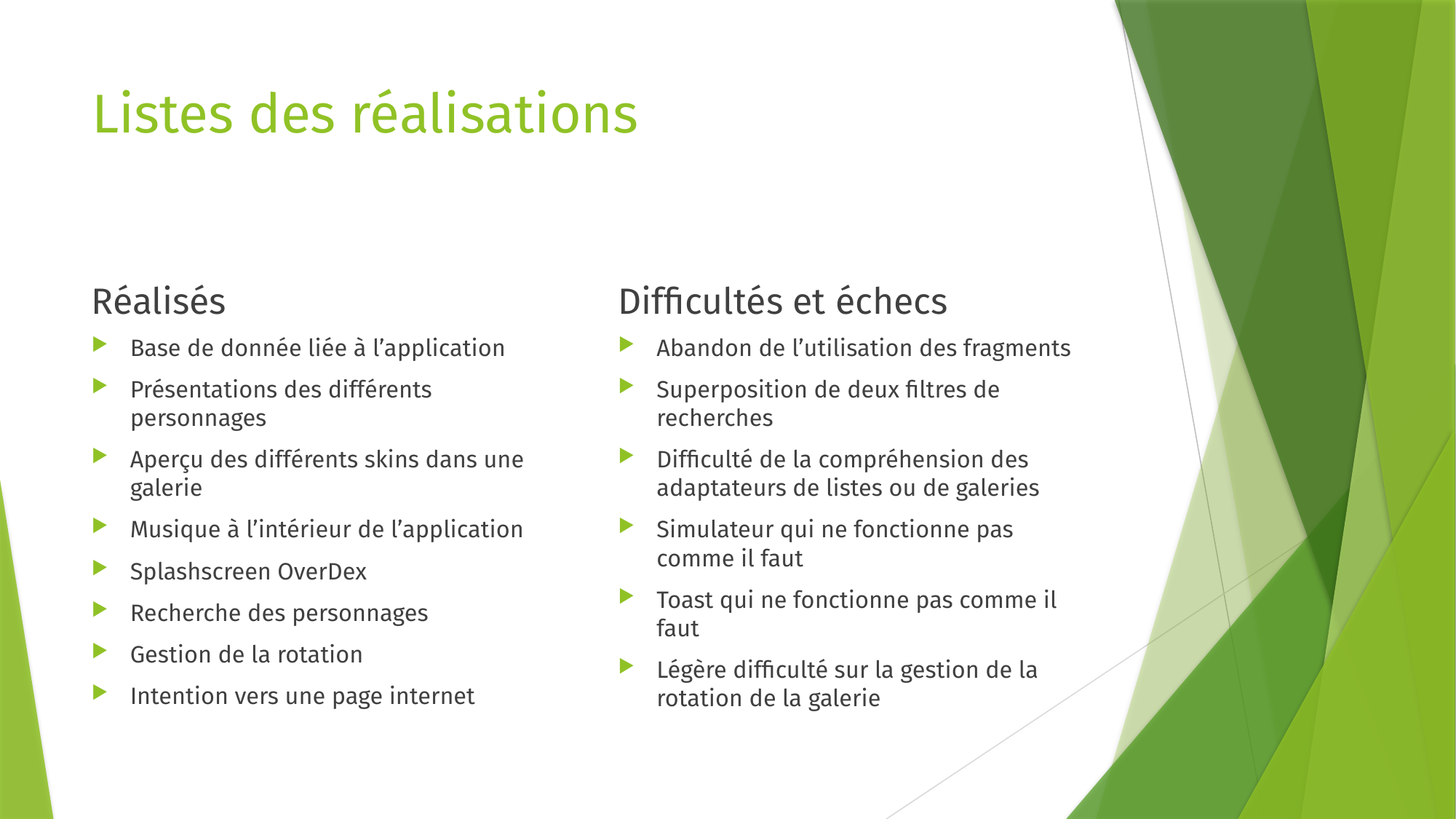

# Listes des réalisations
Réalisés
Difficultés et échecs
Base de donnée liée à l’application
Présentations des différents personnages
Aperçu des différents skins dans une galerie
Musique à l’intérieur de l’application
Splashscreen OverDex
Recherche des personnages
Gestion de la rotation
Intention vers une page internet

Abandon de l’utilisation des fragments
Superposition de deux filtres de recherches
Difficulté de la compréhension des adaptateurs de listes ou de galeries
Simulateur qui ne fonctionne pas comme il faut
Toast qui ne fonctionne pas comme il faut
Légère difficulté sur la gestion de la rotation de la galerie